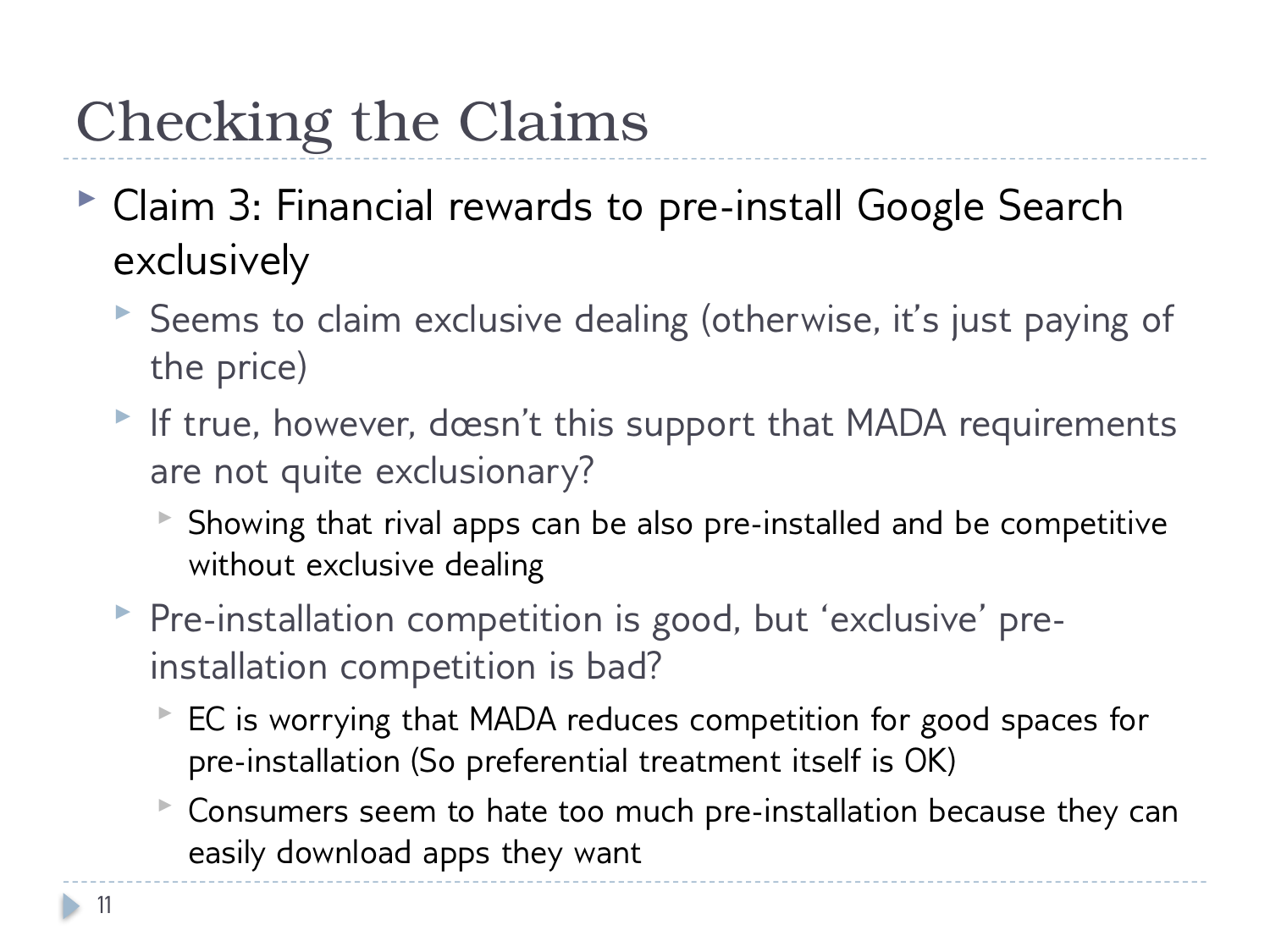

# Checking the Claims
Claim 3: Financial rewards to pre-install Google Search exclusively
Seems to claim exclusive dealing (otherwise, it’s just paying of the price)
If true, however, doesn’t this support that MADA requirements are not quite exclusionary?
Showing that rival apps can be also pre-installed and be competitive without exclusive dealing
Pre-installation competition is good, but ‘exclusive’ pre-installation competition is bad?
EC is worrying that MADA reduces competition for good spaces for pre-installation (So preferential treatment itself is OK)
Consumers seem to hate too much pre-installation because they can easily download apps they want
11